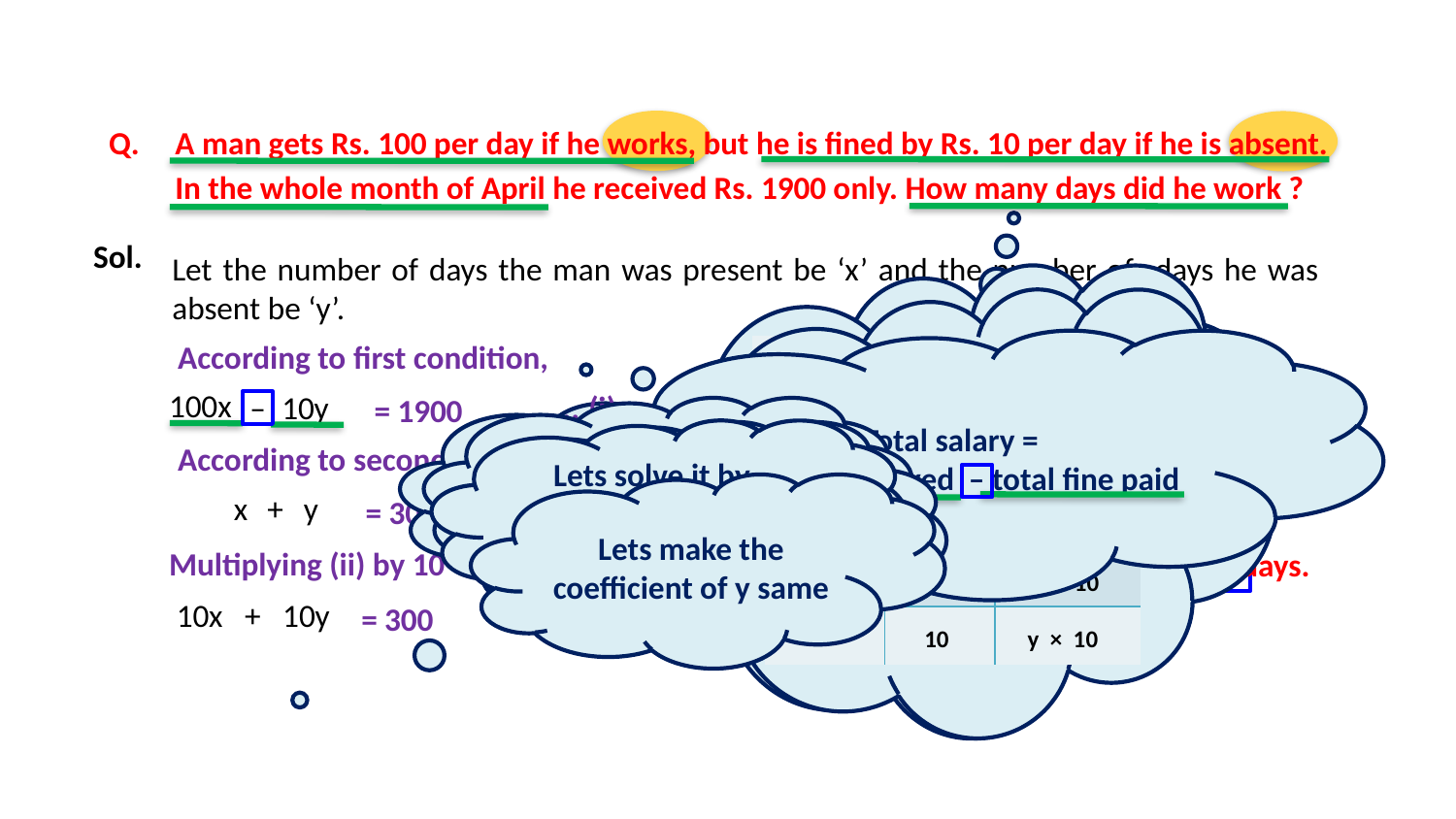

Q.	A man gets Rs. 100 per day if he works, but he is fined by Rs. 10 per day if he is absent.
	In the whole month of April he received Rs. 1900 only. How many days did he work ?
Sol.
Let the number of days the man was present be ‘x’ and the number of  days he was absent be ‘y’.

Adding (i) and (iii),
What do we need to be find ?
Total Amt.
Received
Amt. Received
 Per Day
Present
Days
According to first condition,
Total salary =
amount received  – total fine paid
|  |  |  |
| --- | --- | --- |
|  |  |  |
|  |  |  |
|  |  |  |
|  |  |  |
Lets understand this statement with the help of example
Total Fine
Paid
Fine
 Per Day
Absent
Days
100x   –   10y
=  1900
|  |  |  |
| --- | --- | --- |
|  |  |  |
|  |  |  |
|  |  |  |
|  |  |  |
Total salary received is Rs 1900
100x
–
10y
......(i)
= 1900
We don’t know absent days

10x   +   10y
=  300
We don’t know present days
In this sum we are talking about april month
20
100
20   ×  100
Lets solve it by equating the coefficient method
April has how many days?
According to second condition,
2
10
2  ×  10
=  2200
110x
30 days…ie  total of present and absent days should be altogether 30

22
Lets make the coefficient of y same
22   ×  100
x
+
y
100
∴	      x
=   20
= 30    	......(ii)
5
5  ×  10
10
30
Multiplying (ii) by 10
30   ×  100
∴	The man worked for 20 days.

100
8
8  ×  10
10
x
10x   +   10y
= 300	   .....(iii)
100
x    ×  100

y
10
y  ×  10